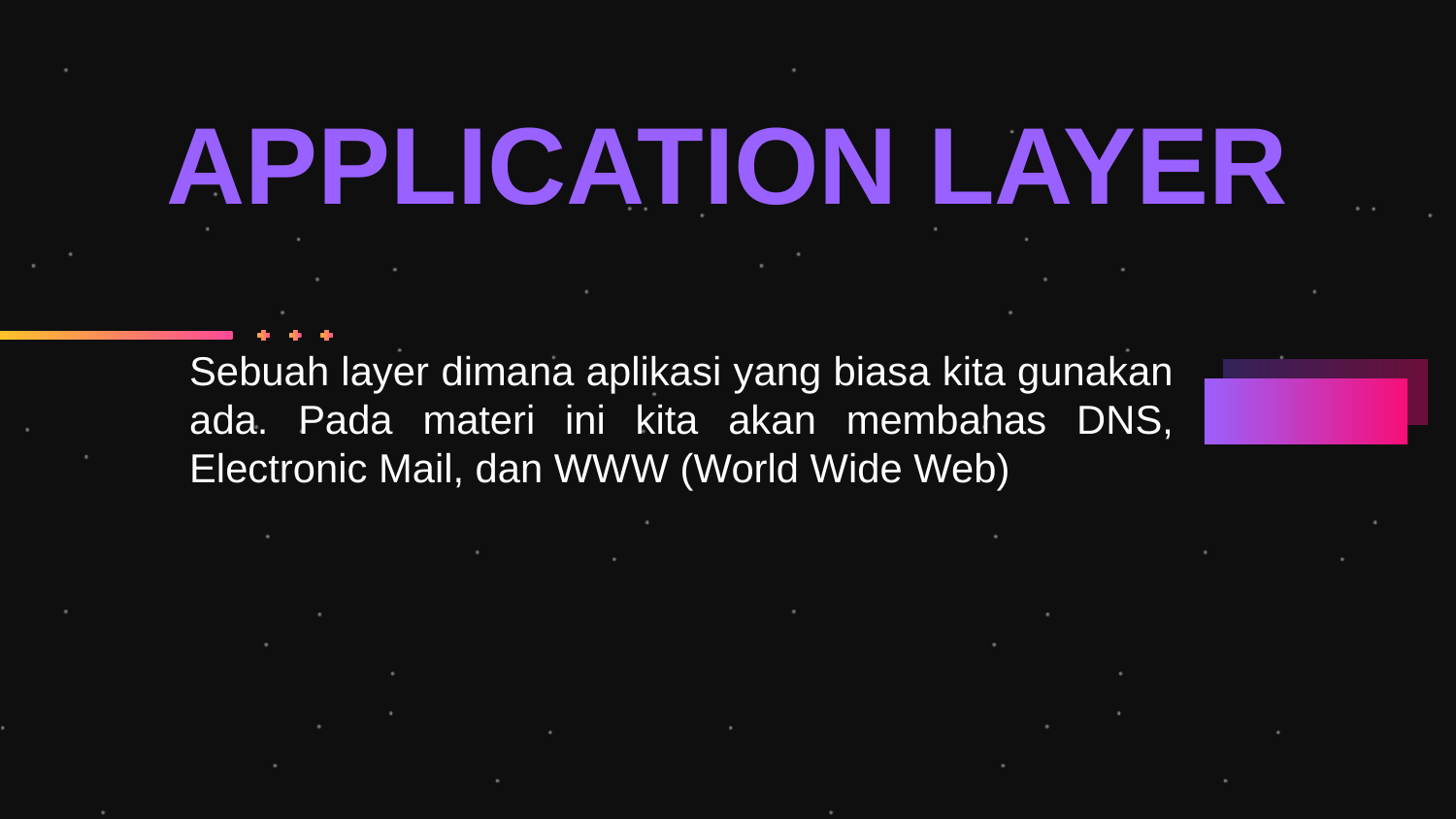

# APPLICATION LAYER
Sebuah layer dimana aplikasi yang biasa kita gunakan ada. Pada materi ini kita akan membahas DNS, Electronic Mail, dan WWW (World Wide Web)